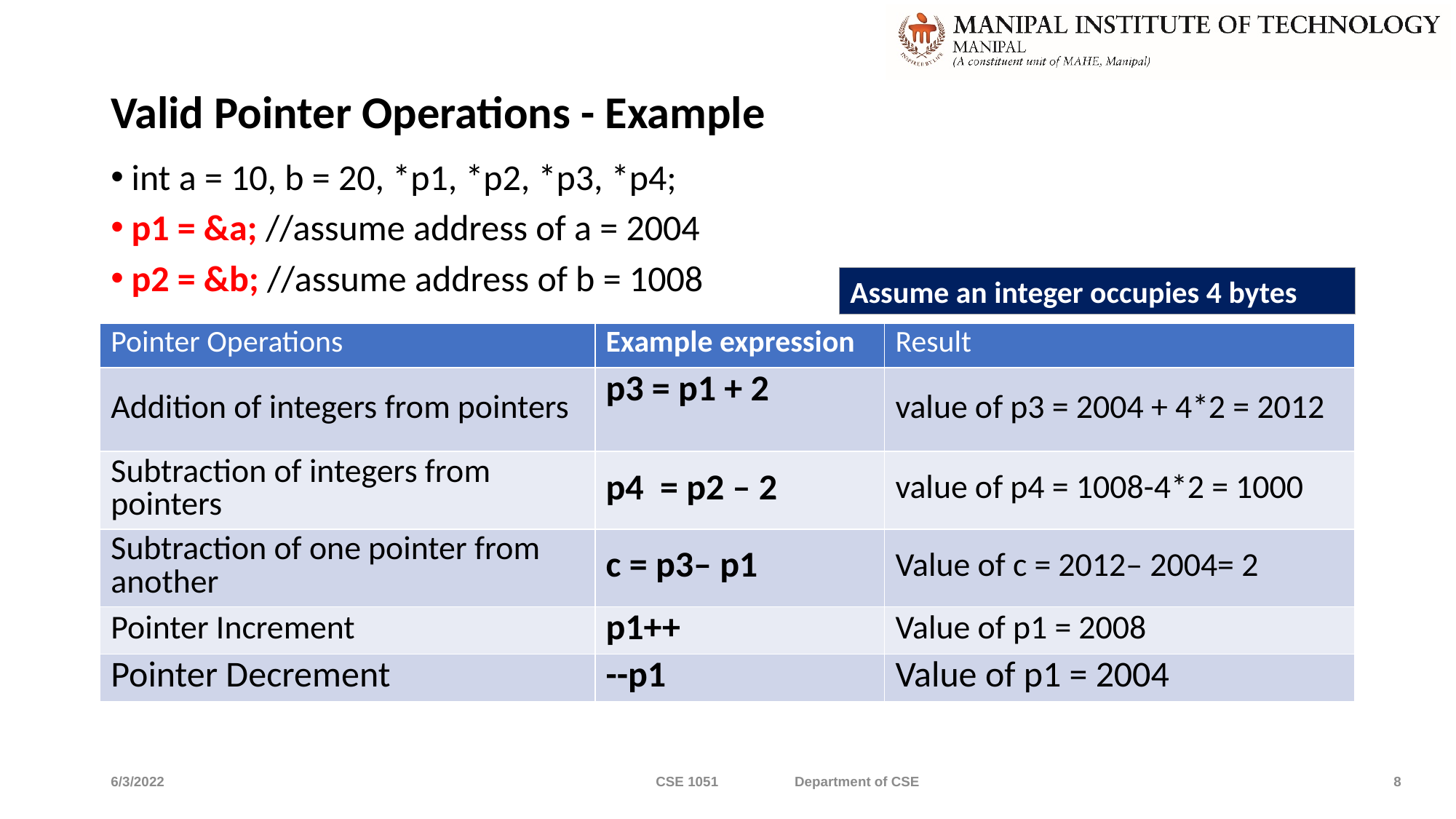

# Valid Pointer Operations - Example
int a = 10, b = 20, *p1, *p2, *p3, *p4;
p1 = &a; //assume address of a = 2004
p2 = &b; //assume address of b = 1008
Assume an integer occupies 4 bytes
| Pointer Operations | Example expression | Result |
| --- | --- | --- |
| Addition of integers from pointers | p3 = p1 + 2 | value of p3 = 2004 + 4\*2 = 2012 |
| Subtraction of integers from pointers | p4 = p2 – 2 | value of p4 = 1008-4\*2 = 1000 |
| Subtraction of one pointer from another | c = p3– p1 | Value of c = 2012– 2004= 2 |
| Pointer Increment | p1++ | Value of p1 = 2008 |
| Pointer Decrement | --p1 | Value of p1 = 2004 |
6/3/2022
CSE 1051                    Department of CSE
8